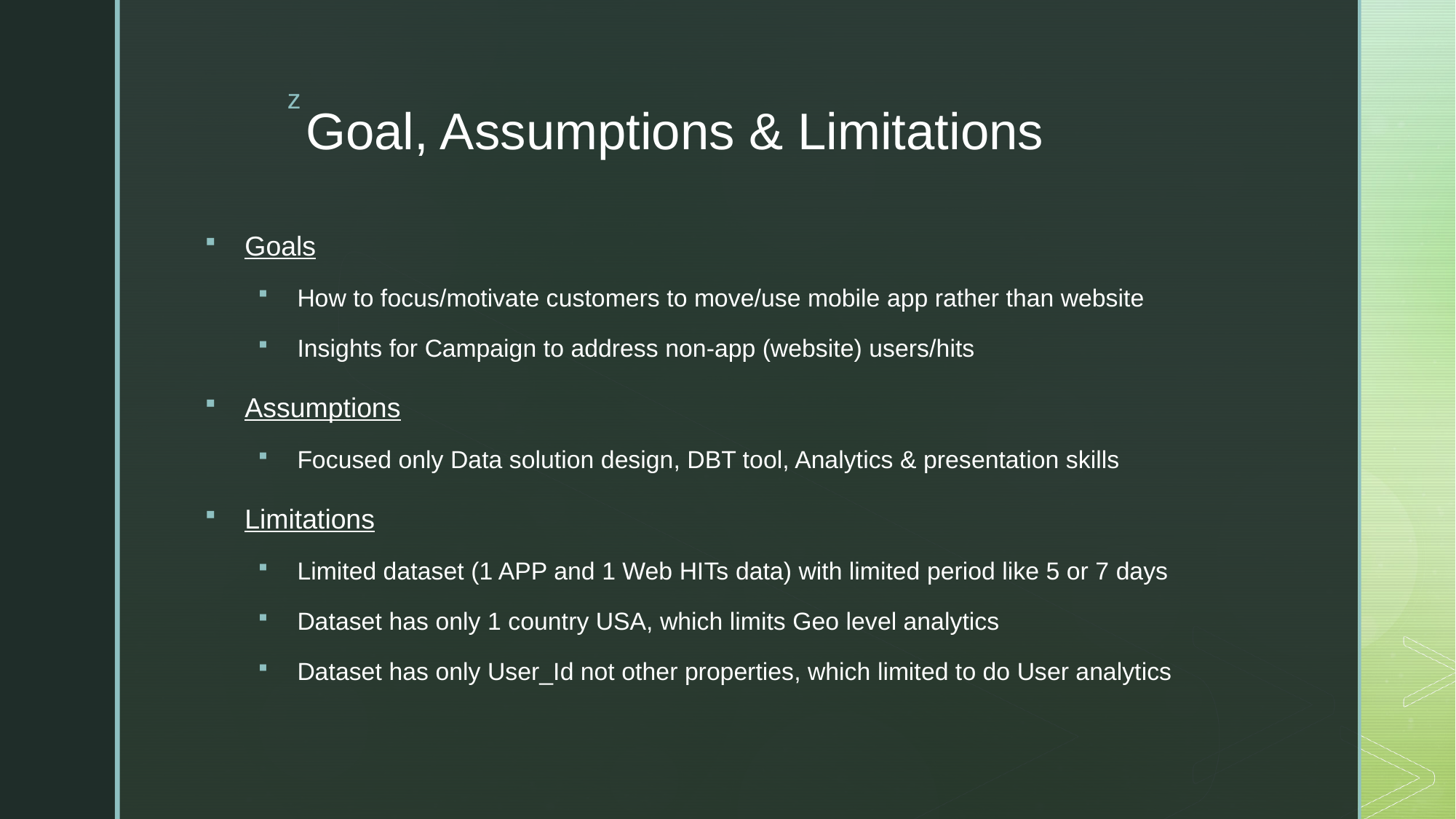

# Goal, Assumptions & Limitations
Goals
How to focus/motivate customers to move/use mobile app rather than website
Insights for Campaign to address non-app (website) users/hits
Assumptions
Focused only Data solution design, DBT tool, Analytics & presentation skills
Limitations
Limited dataset (1 APP and 1 Web HITs data) with limited period like 5 or 7 days
Dataset has only 1 country USA, which limits Geo level analytics
Dataset has only User_Id not other properties, which limited to do User analytics